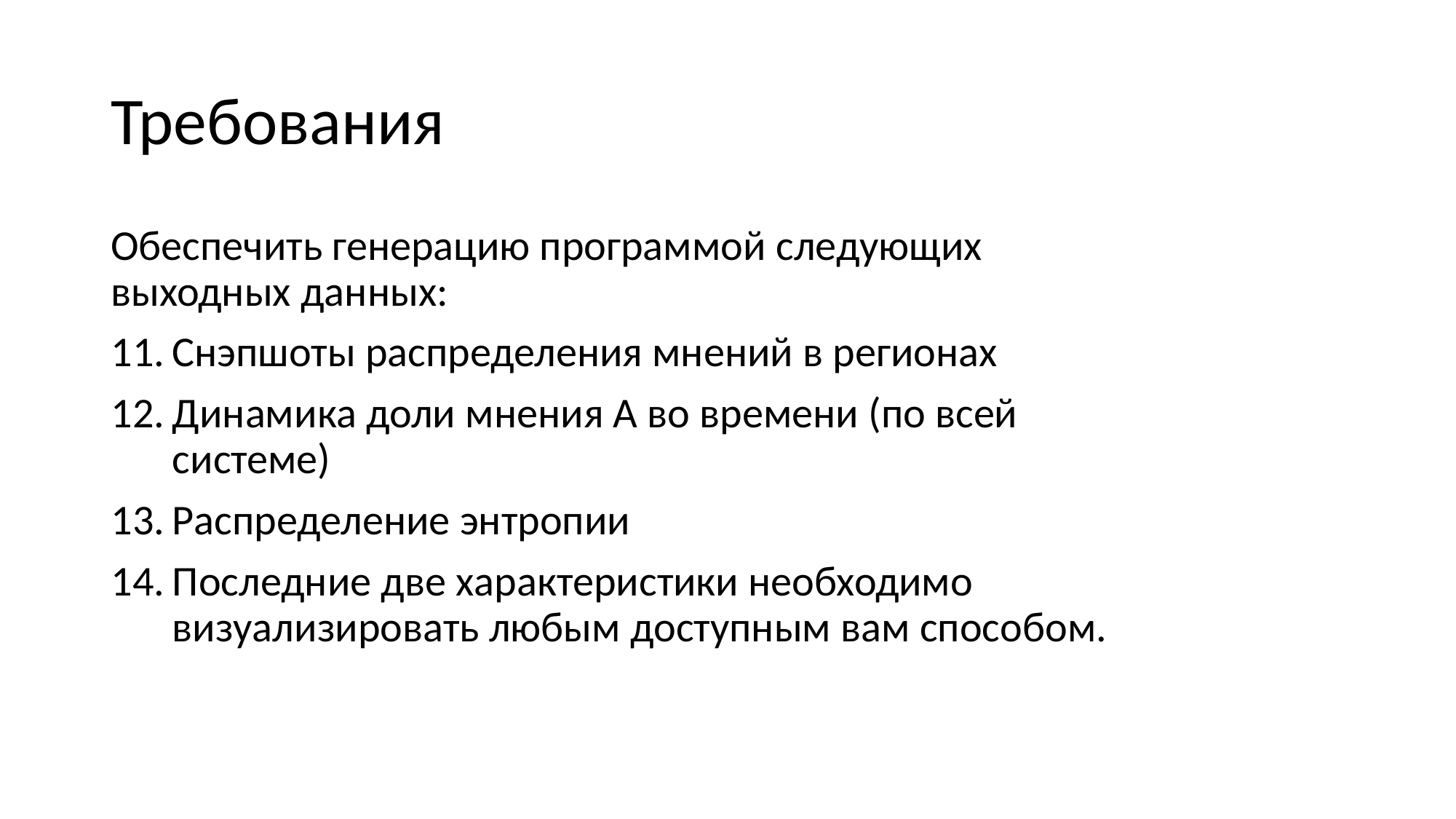

# Требования
Обеспечить генерацию программой следующих выходных данных:
Снэпшоты распределения мнений в регионах
Динамика доли мнения А во времени (по всей системе)
Распределение энтропии
Последние две характеристики необходимо визуализировать любым доступным вам способом.